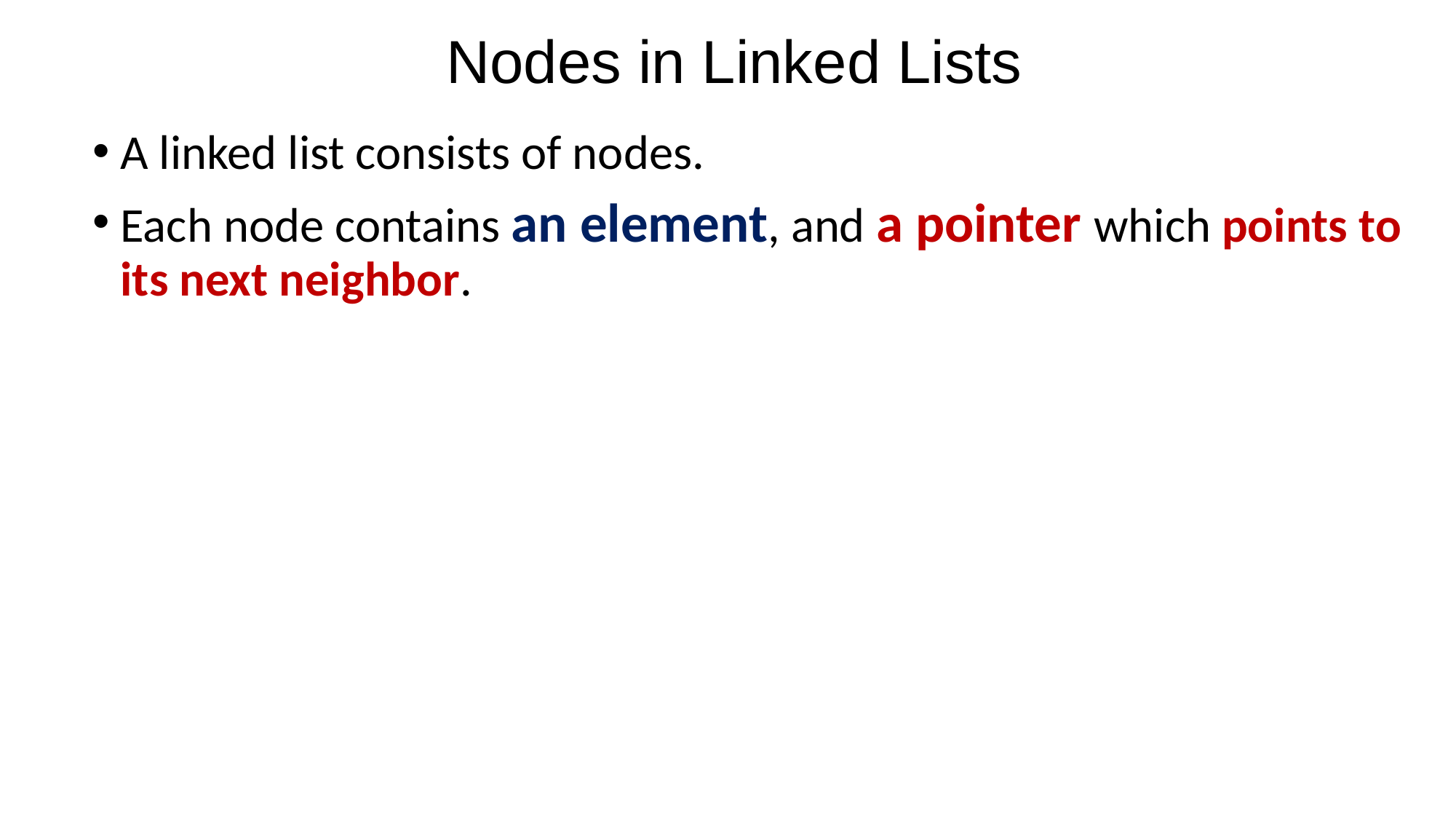

# Nodes in Linked Lists
A linked list consists of nodes.
Each node contains an element, and a pointer which points to its next neighbor.

7